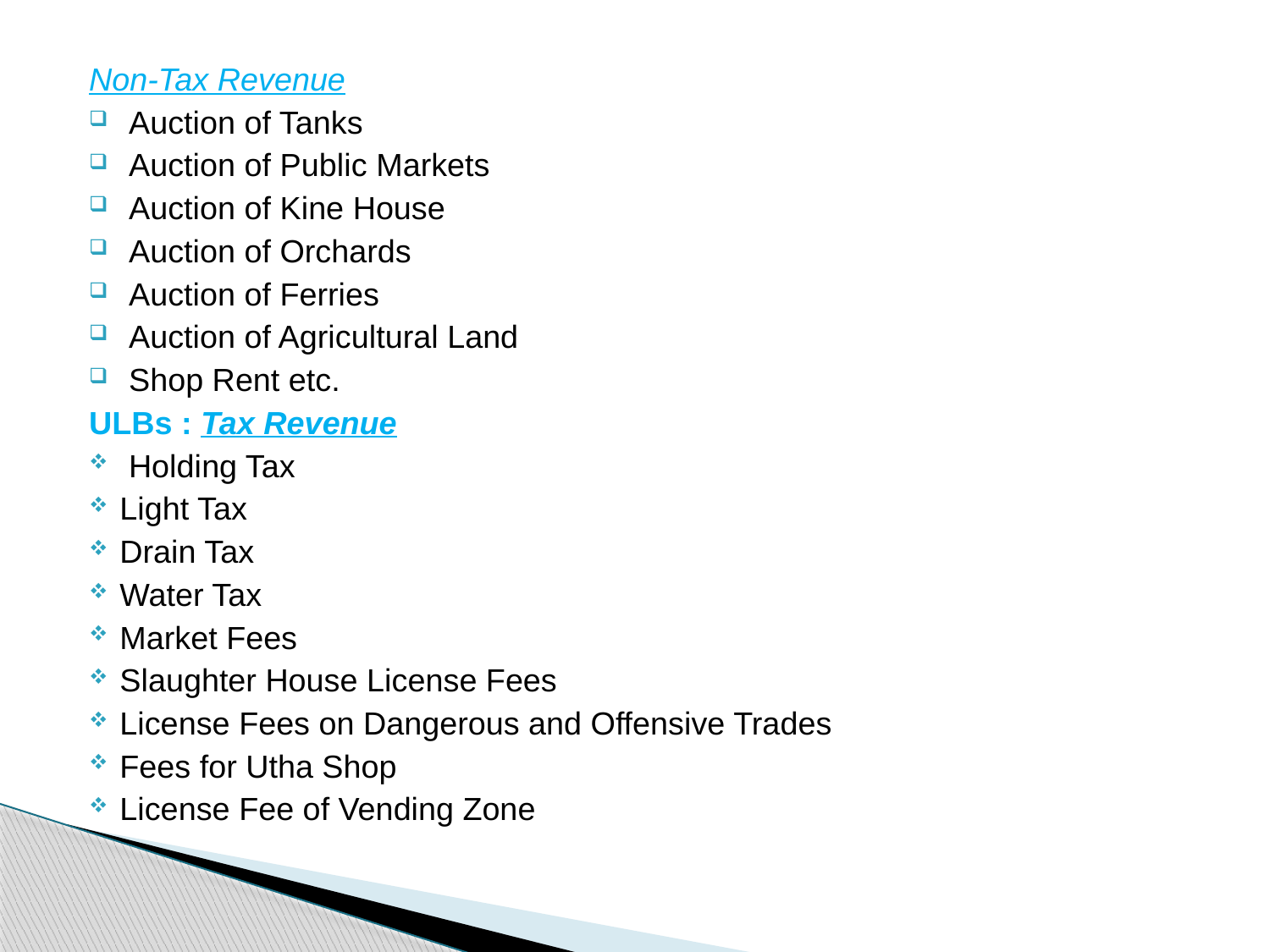

Non-Tax Revenue
 Auction of Tanks
 Auction of Public Markets
 Auction of Kine House
 Auction of Orchards
 Auction of Ferries
 Auction of Agricultural Land
 Shop Rent etc.
ULBs : Tax Revenue
 Holding Tax
Light Tax
Drain Tax
Water Tax
Market Fees
Slaughter House License Fees
License Fees on Dangerous and Offensive Trades
Fees for Utha Shop
License Fee of Vending Zone